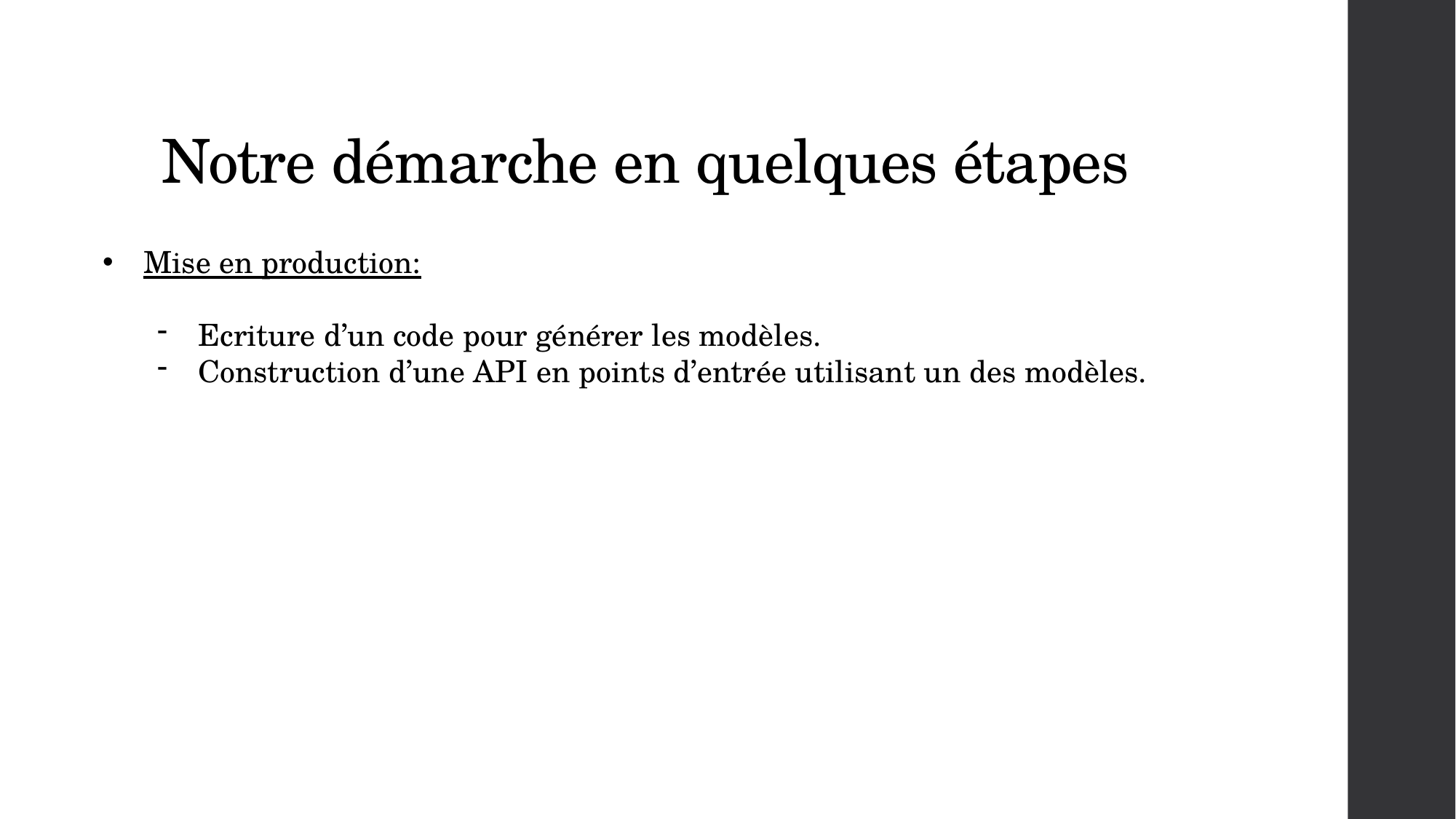

# Notre démarche en quelques étapes
Mise en production:

Ecriture d’un code pour générer les modèles.
Construction d’une API en points d’entrée utilisant un des modèles.